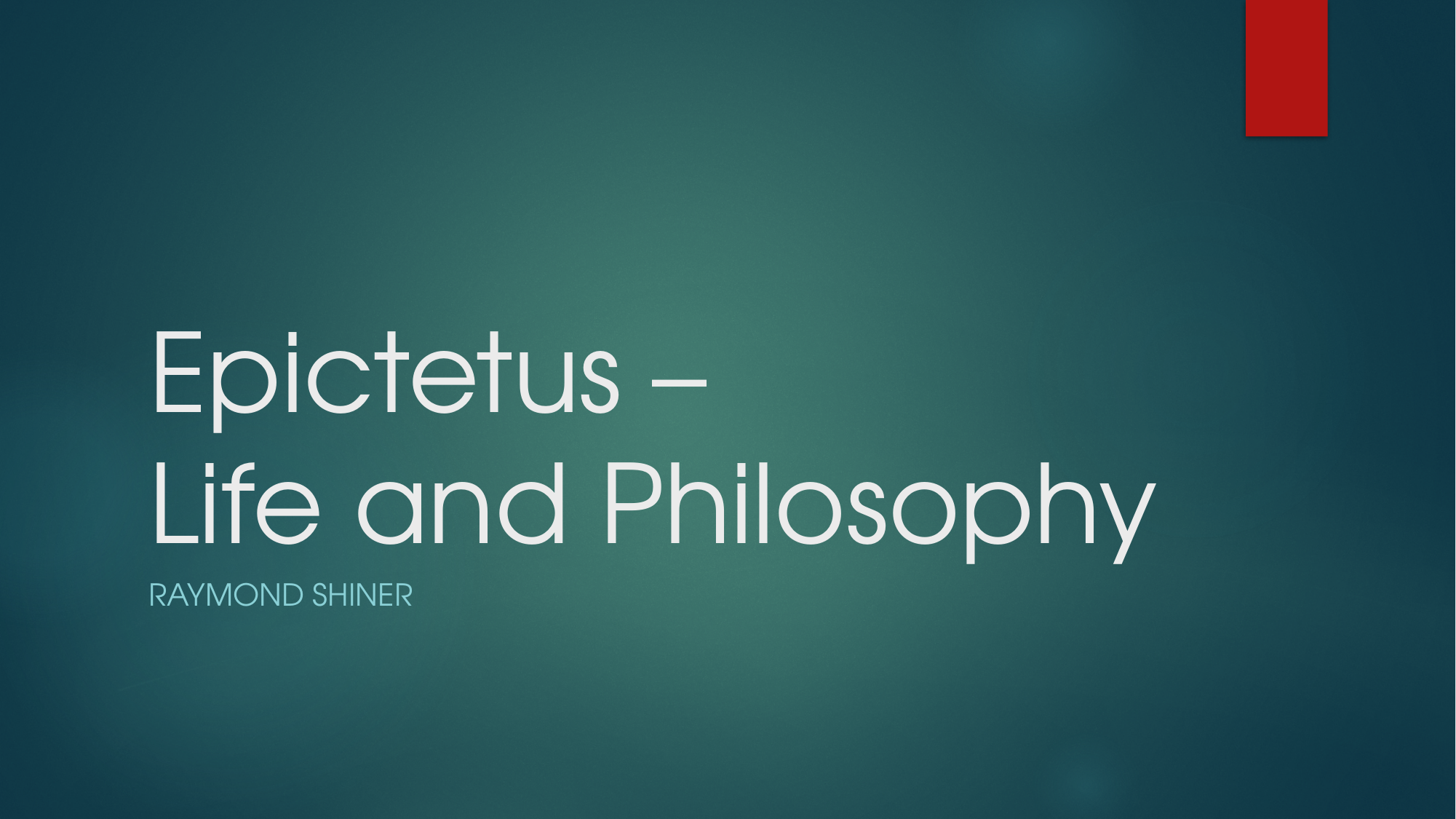

# Epictetus – Life and Philosophy
Raymond Shiner